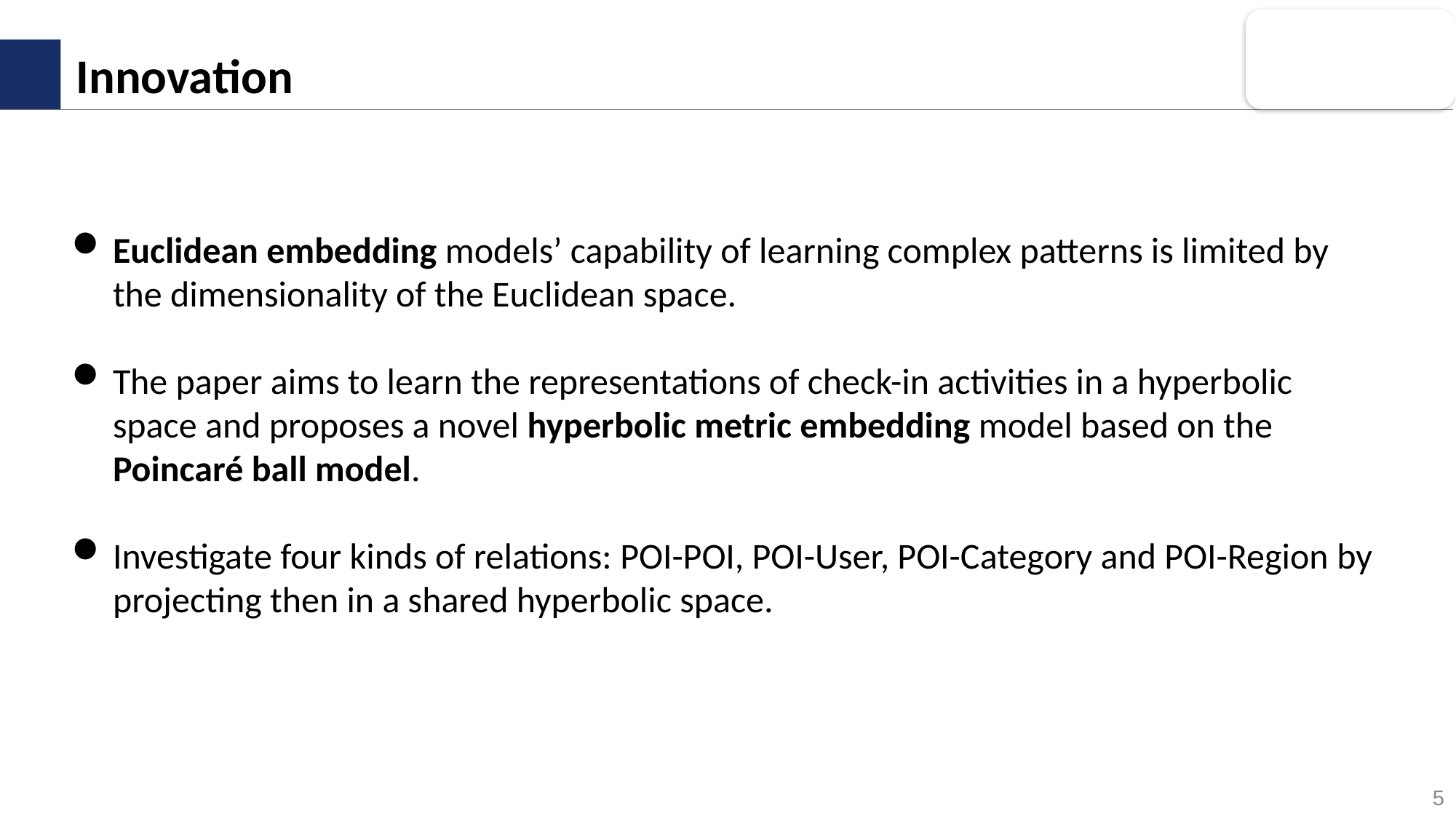

Innovation
Euclidean embedding models’ capability of learning complex patterns is limited by the dimensionality of the Euclidean space.

The paper aims to learn the representations of check-in activities in a hyperbolic space and proposes a novel hyperbolic metric embedding model based on the Poincaré ball model.

Investigate four kinds of relations: POI-POI, POI-User, POI-Category and POI-Region by projecting then in a shared hyperbolic space.

5